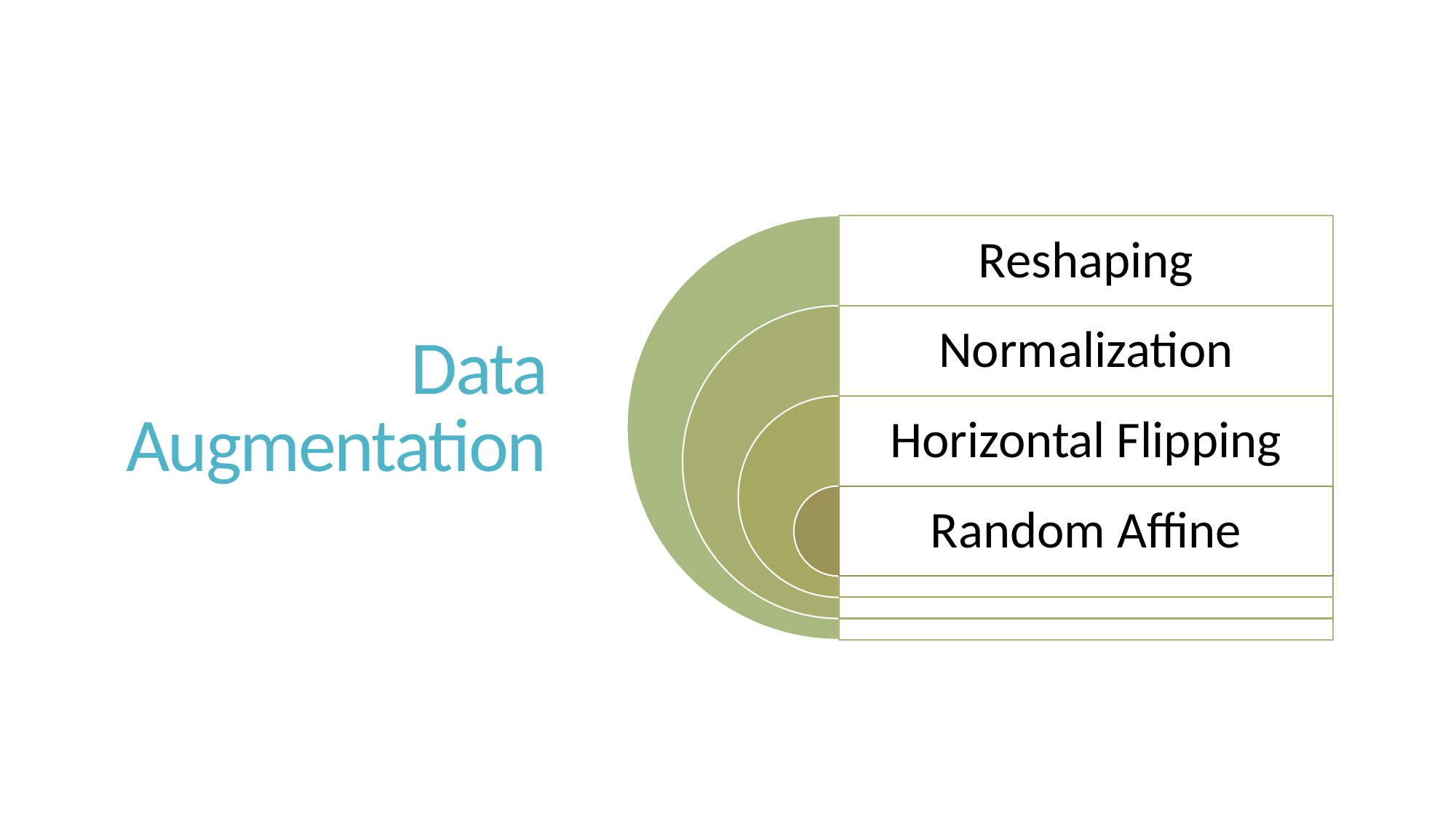

Reshaping
Normalization
Horizontal Flipping
Random Affine
# Data Augmentation